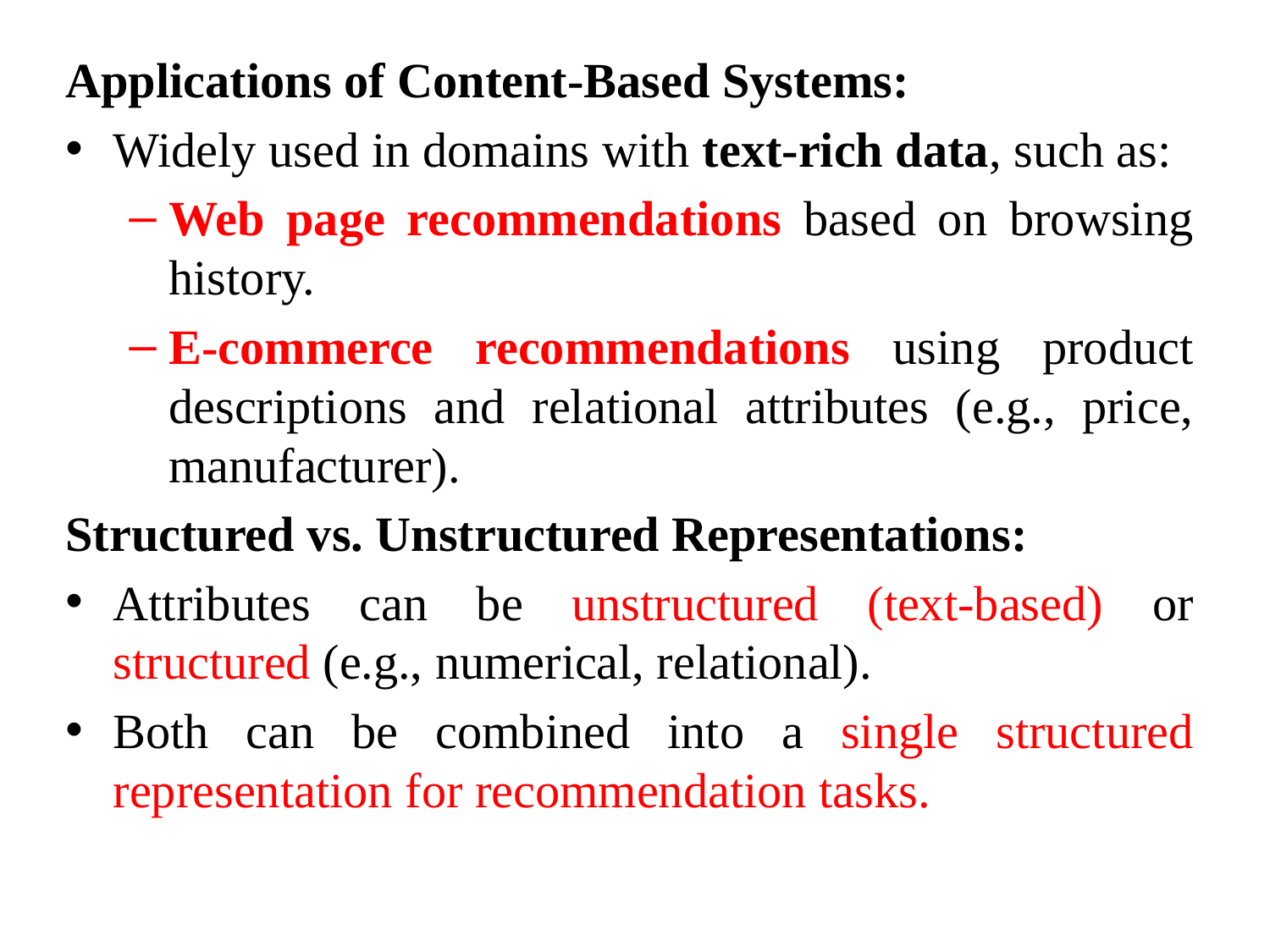

Applications of Content-Based Systems:
Widely used in domains with text-rich data, such as:
Web page recommendations based on browsing history.
E-commerce recommendations using product descriptions and relational attributes (e.g., price, manufacturer).
Structured vs. Unstructured Representations:
Attributes can be unstructured (text-based) or structured (e.g., numerical, relational).
Both can be combined into a single structured representation for recommendation tasks.